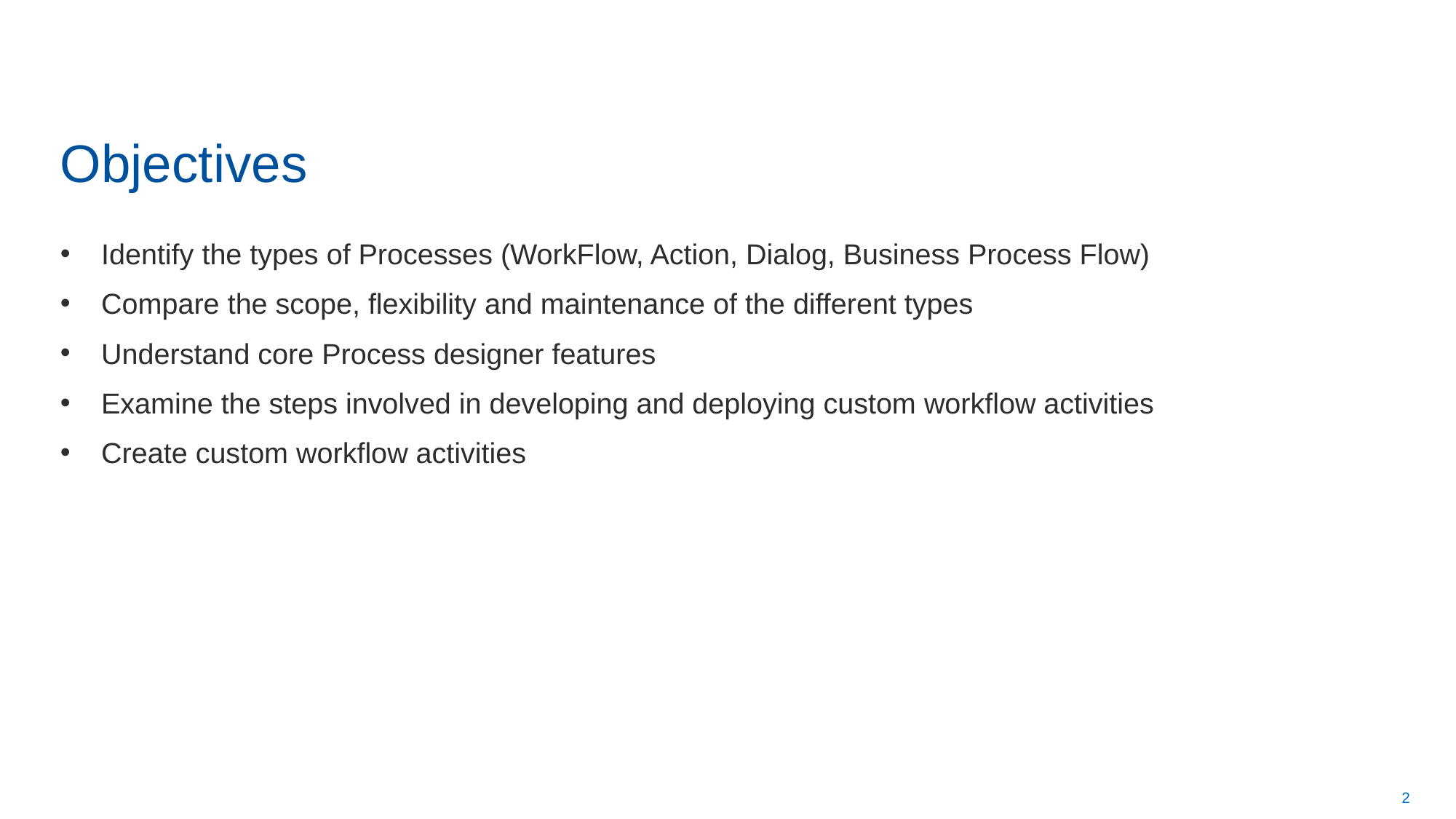

# Objectives
Identify the types of Processes (WorkFlow, Action, Dialog, Business Process Flow)
Compare the scope, flexibility and maintenance of the different types
Understand core Process designer features
Examine the steps involved in developing and deploying custom workflow activities
Create custom workflow activities